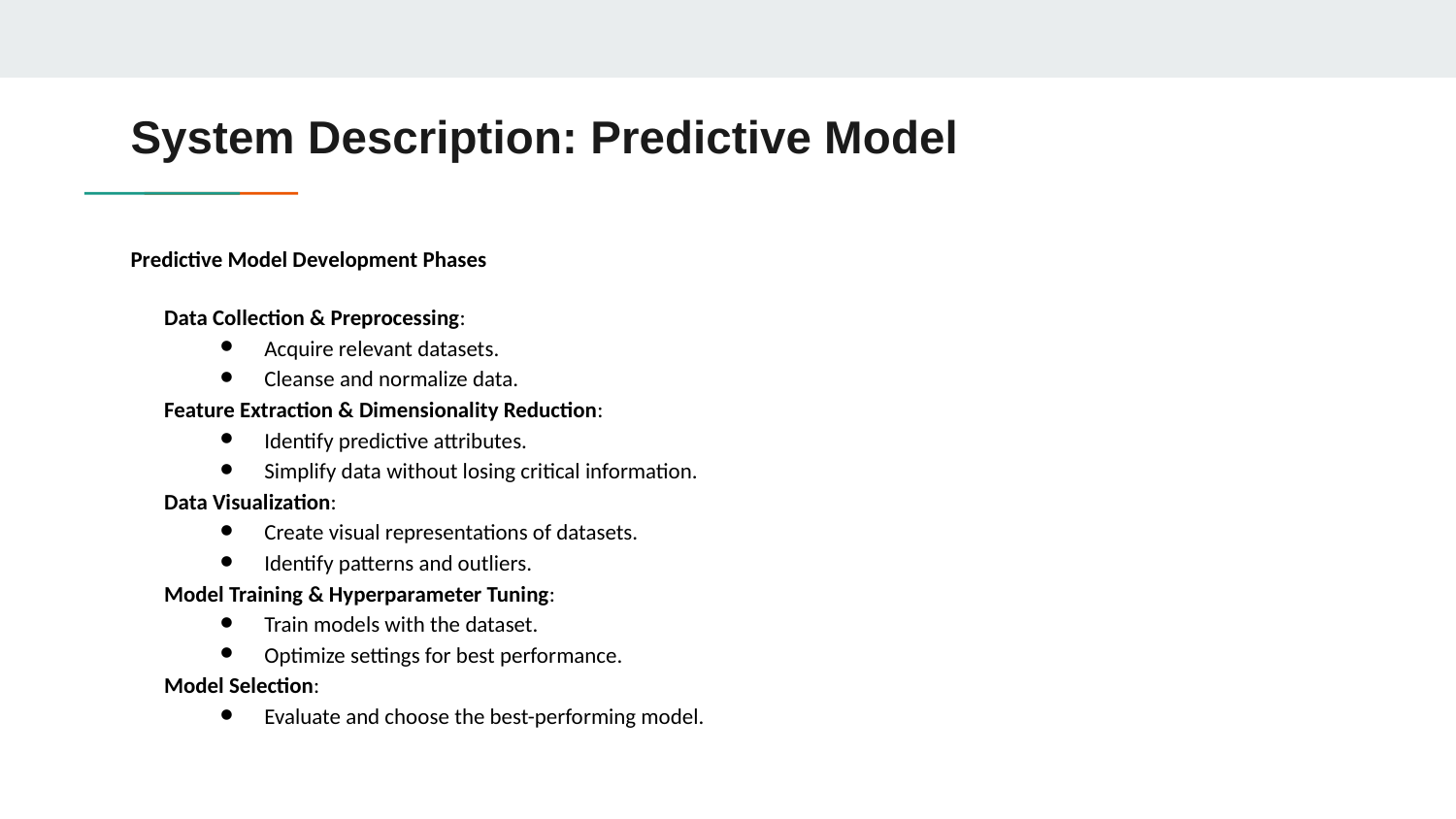

# System Description: Predictive Model
Predictive Model Development Phases
Data Collection & Preprocessing:
Acquire relevant datasets.
Cleanse and normalize data.
Feature Extraction & Dimensionality Reduction:
Identify predictive attributes.
Simplify data without losing critical information.
Data Visualization:
Create visual representations of datasets.
Identify patterns and outliers.
Model Training & Hyperparameter Tuning:
Train models with the dataset.
Optimize settings for best performance.
Model Selection:
Evaluate and choose the best-performing model.